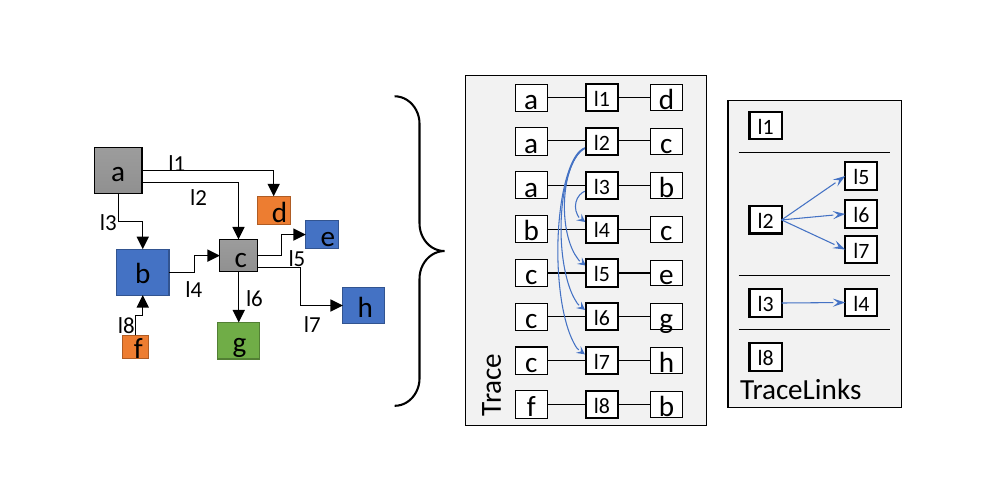

l1
a
d

l1
l2
a
c
l1
a
l2
d
l3
e
l5
c
b
l4
l6
h
l7
l8
g
f
l5
l3
a
b

l6

l2
l4
b
c

l7
l5
c
e
l4
l3
l6
c
g
l8
l7
c
h
Trace
TraceLinks
l8
f
b